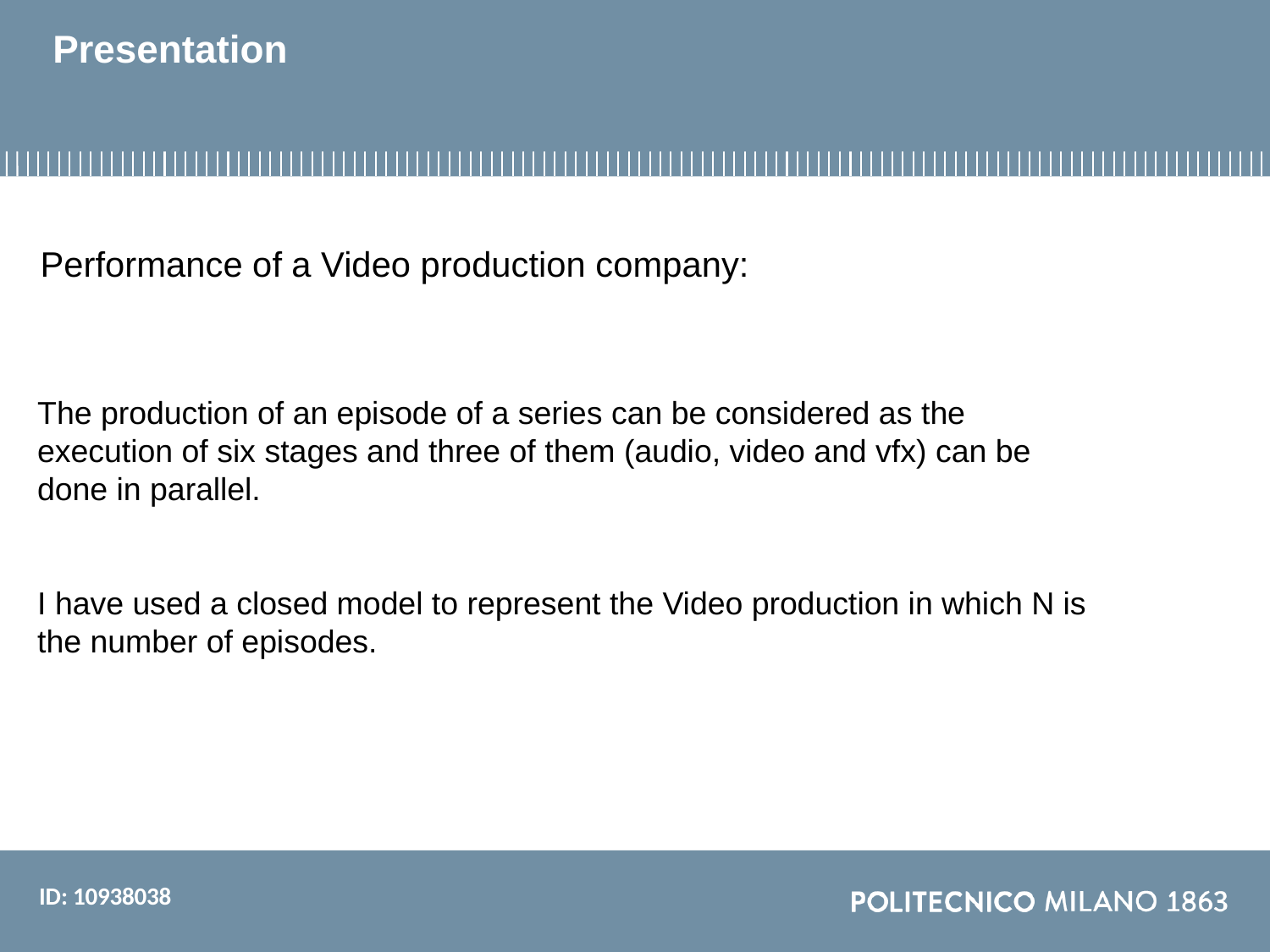

# Presentation
Performance of a Video production company:
The production of an episode of a series can be considered as the execution of six stages and three of them (audio, video and vfx) can be done in parallel.
I have used a closed model to represent the Video production in which N is the number of episodes.
ID: 10938038